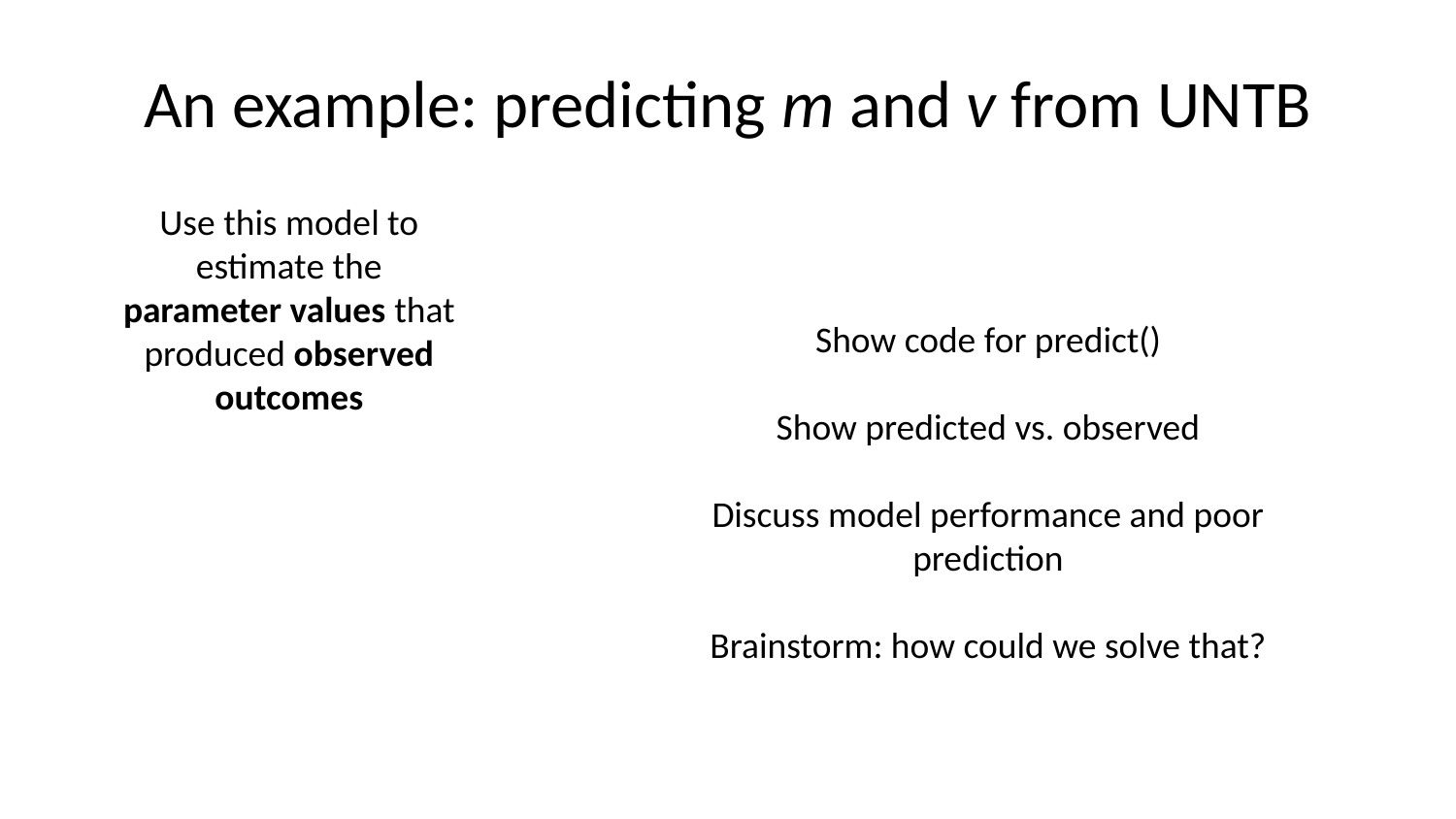

# An example: predicting m and v from UNTB
Use this model to estimate the parameter values that produced observed outcomes
Show code for predict()

Show predicted vs. observed

Discuss model performance and poor prediction

Brainstorm: how could we solve that?